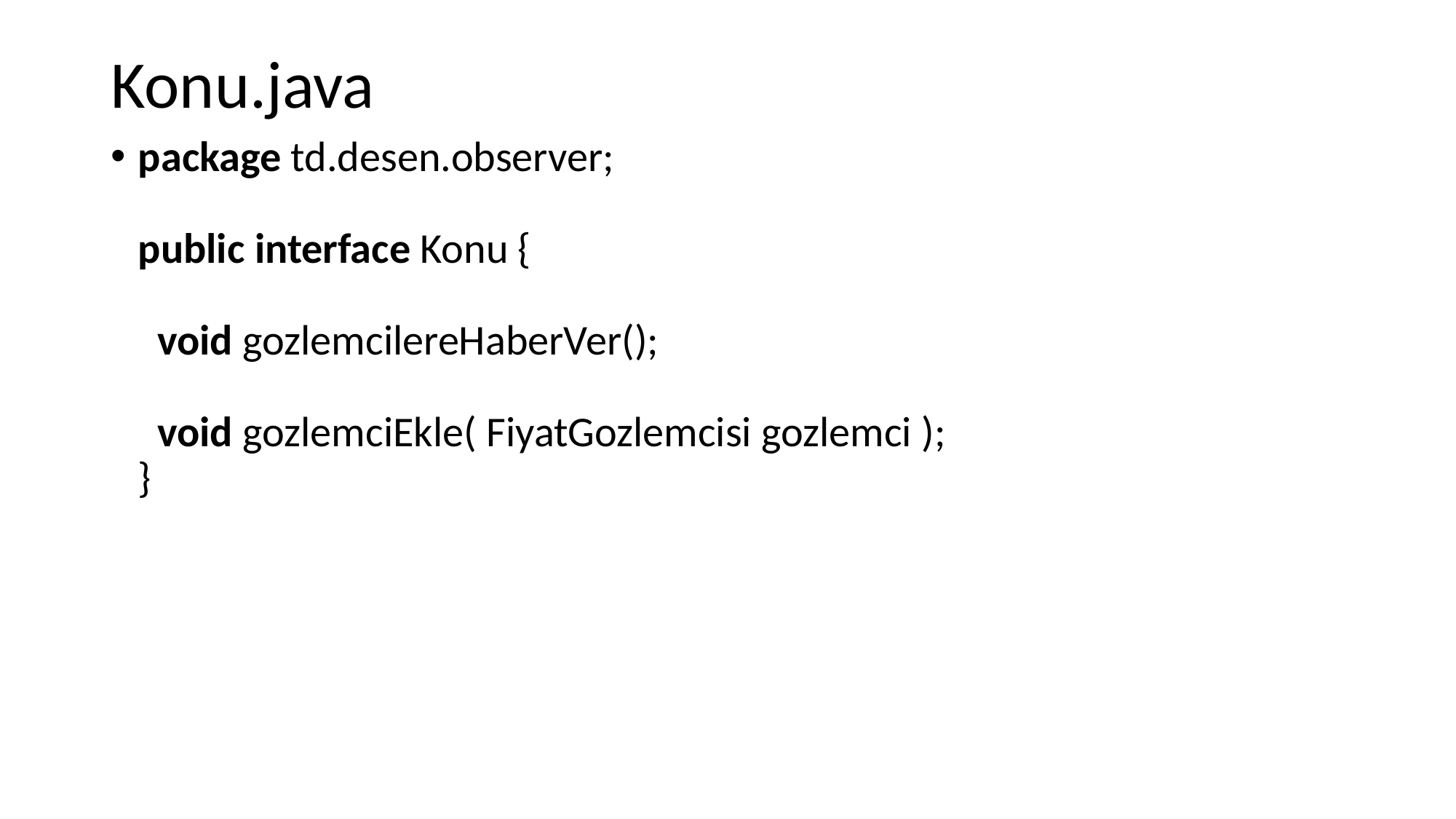

# Konu.java
package td.desen.observer;
public interface Konu {
  void gozlemcilereHaberVer();
  void gozlemciEkle( FiyatGozlemcisi gozlemci );
}